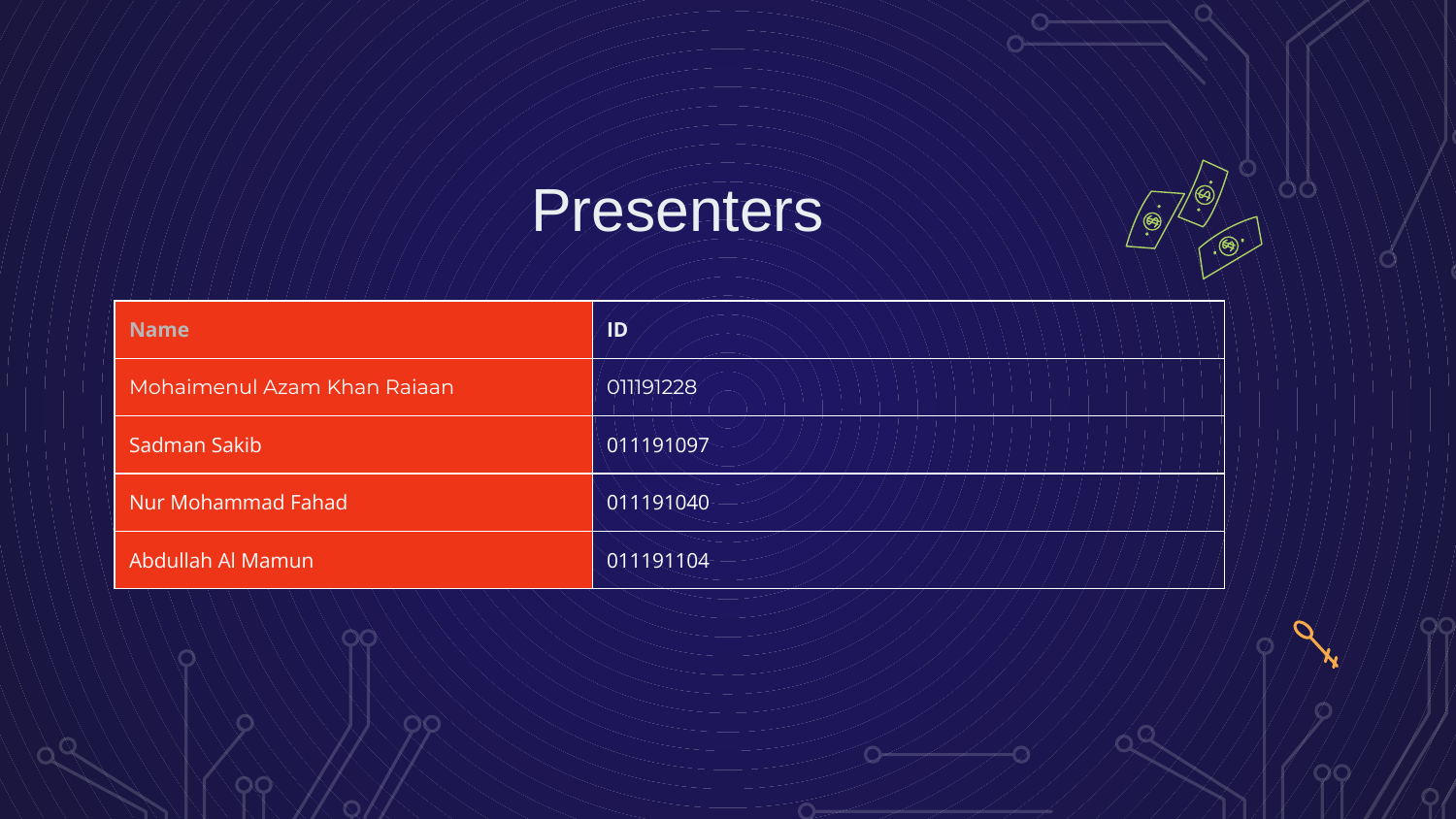

# Presenters

| Name | ID |
| --- | --- |
| Mohaimenul Azam Khan Raiaan | 011191228 |
| Sadman Sakib | 011191097 |
| Nur Mohammad Fahad | 011191040 |
| Abdullah Al Mamun | 011191104 |